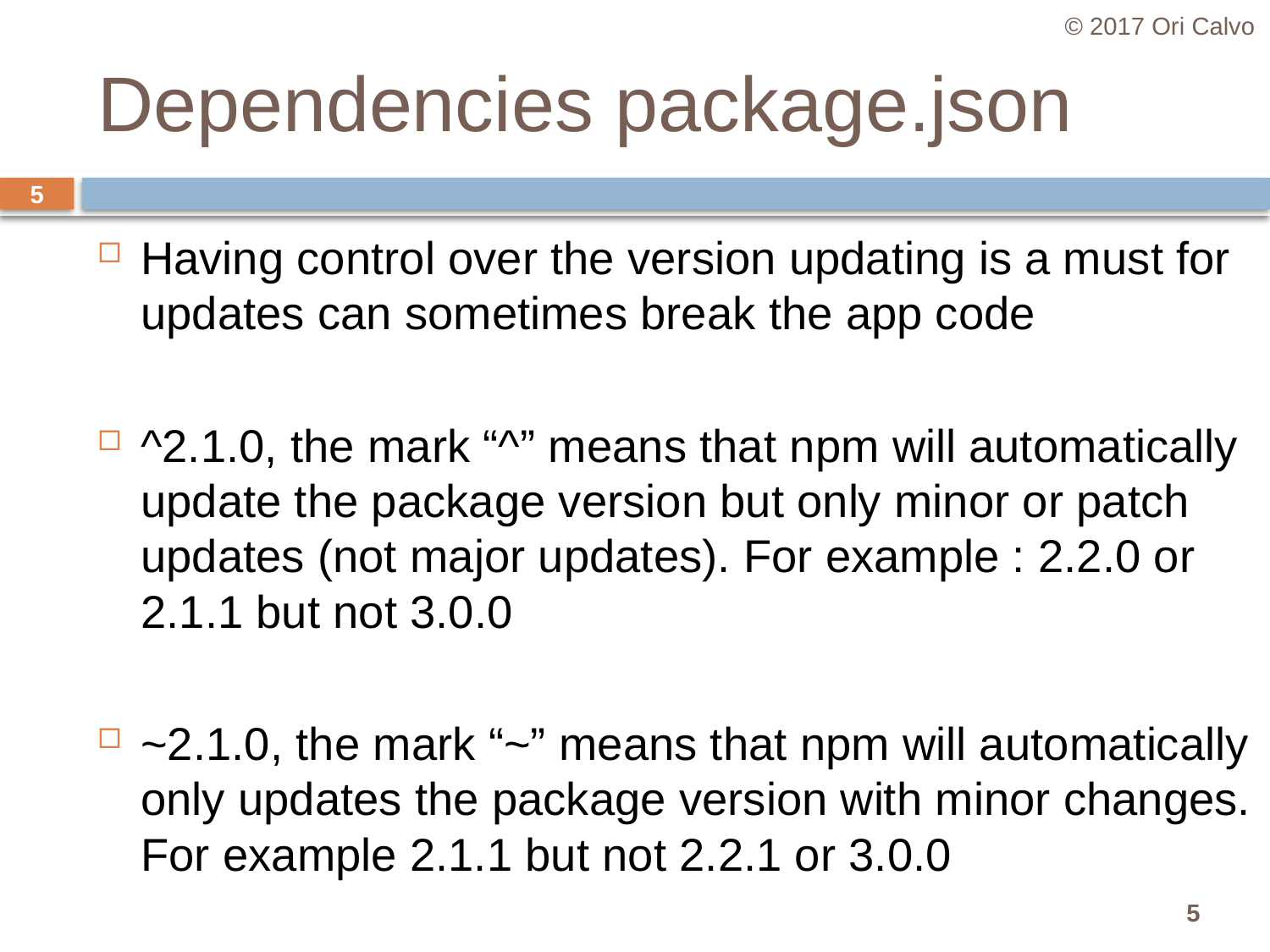

© 2017 Ori Calvo
# Dependencies package.json
5
Having control over the version updating is a must for updates can sometimes break the app code

^2.1.0, the mark “^” means that npm will automatically update the package version but only minor or patch updates (not major updates). For example : 2.2.0 or 2.1.1 but not 3.0.0

~2.1.0, the mark “~” means that npm will automatically only updates the package version with minor changes. For example 2.1.1 but not 2.2.1 or 3.0.0